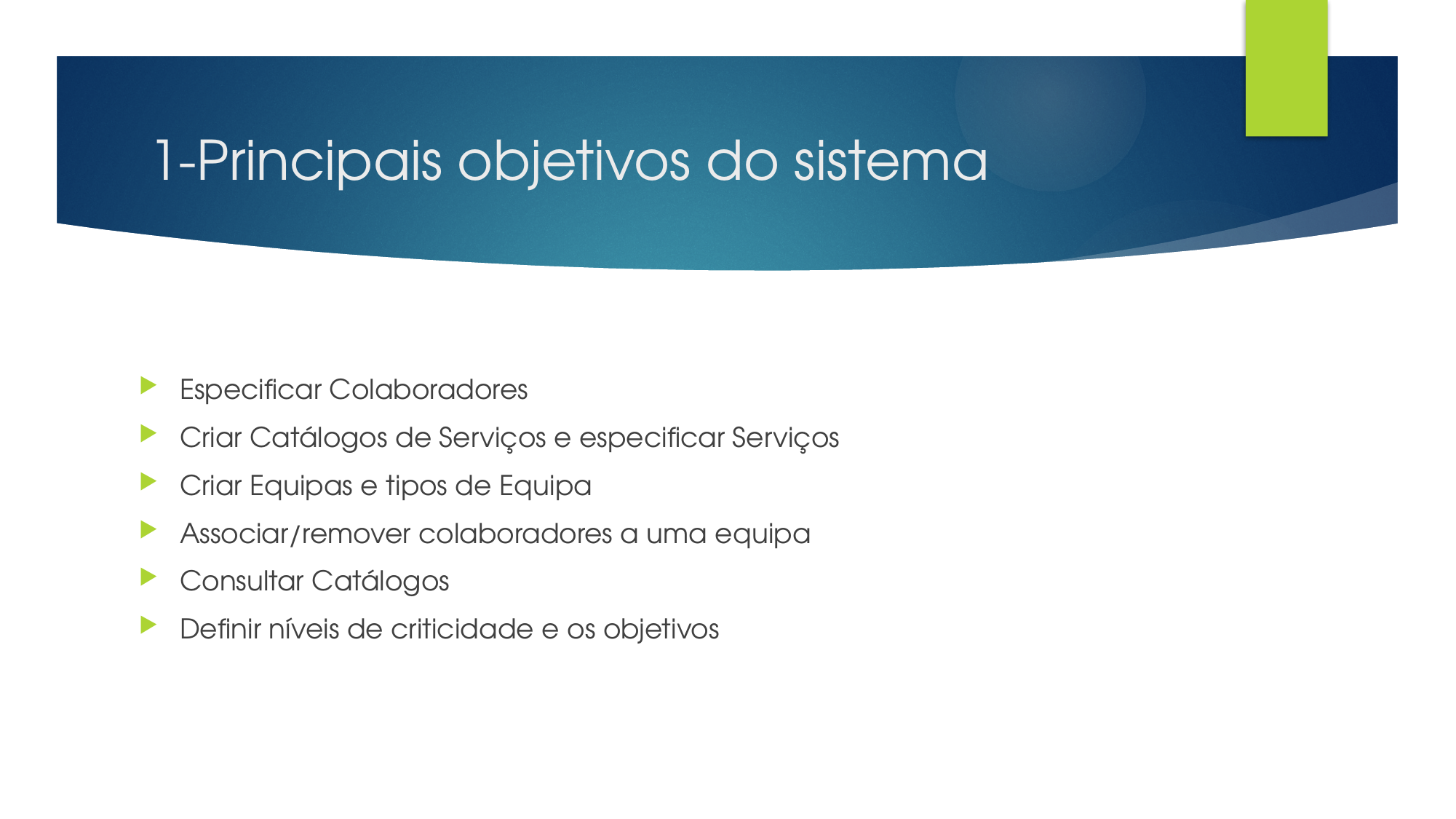

# 1-Principais objetivos do sistema
Especificar Colaboradores
Criar Catálogos de Serviços e especificar Serviços
Criar Equipas e tipos de Equipa
Associar/remover colaboradores a uma equipa
Consultar Catálogos
Definir níveis de criticidade e os objetivos